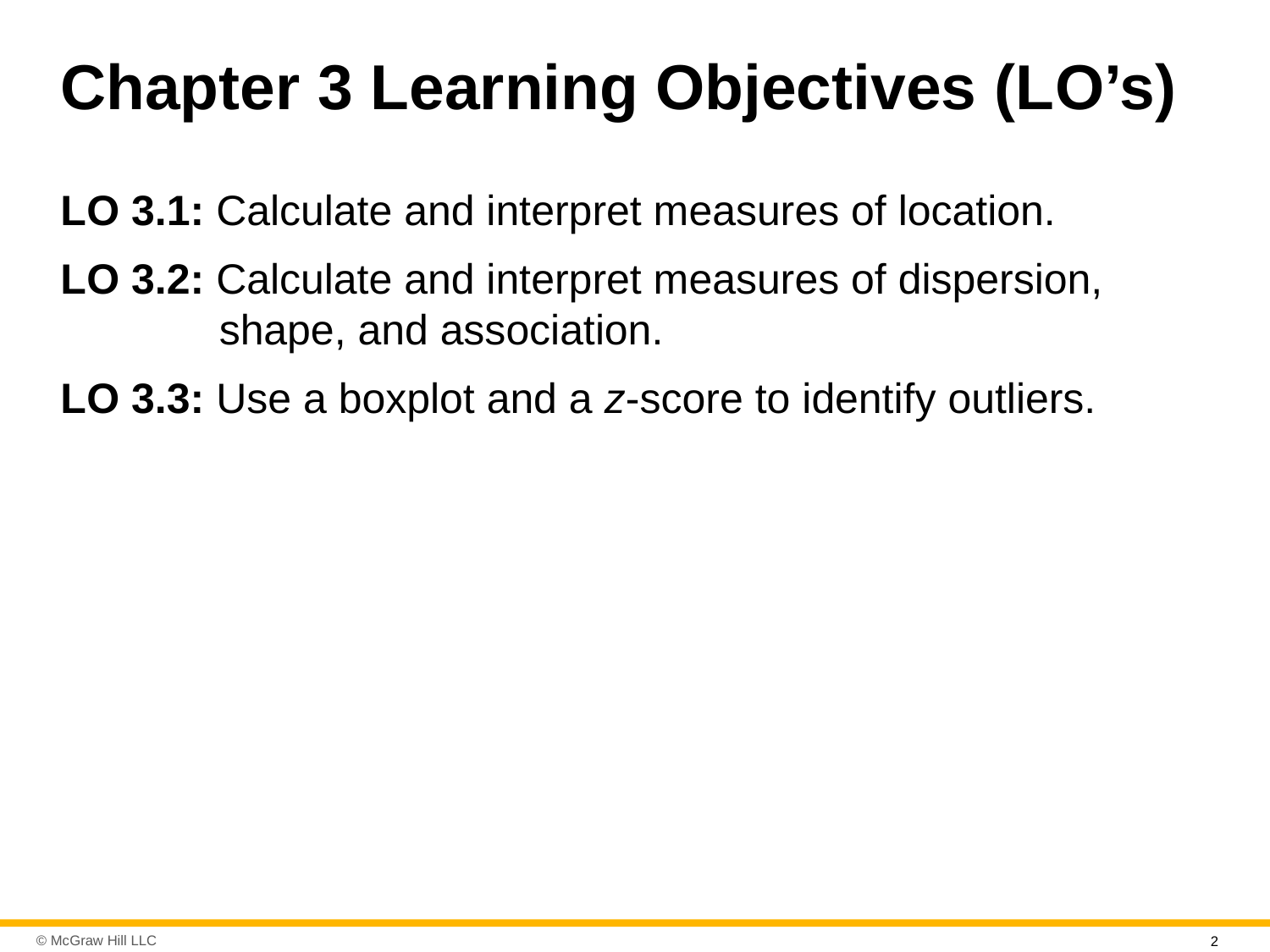

# Chapter 3 Learning Objectives (L O’s)
L O 3.1: Calculate and interpret measures of location.
L O 3.2: Calculate and interpret measures of dispersion, shape, and association.
L O 3.3: Use a boxplot and a z-score to identify outliers.
2